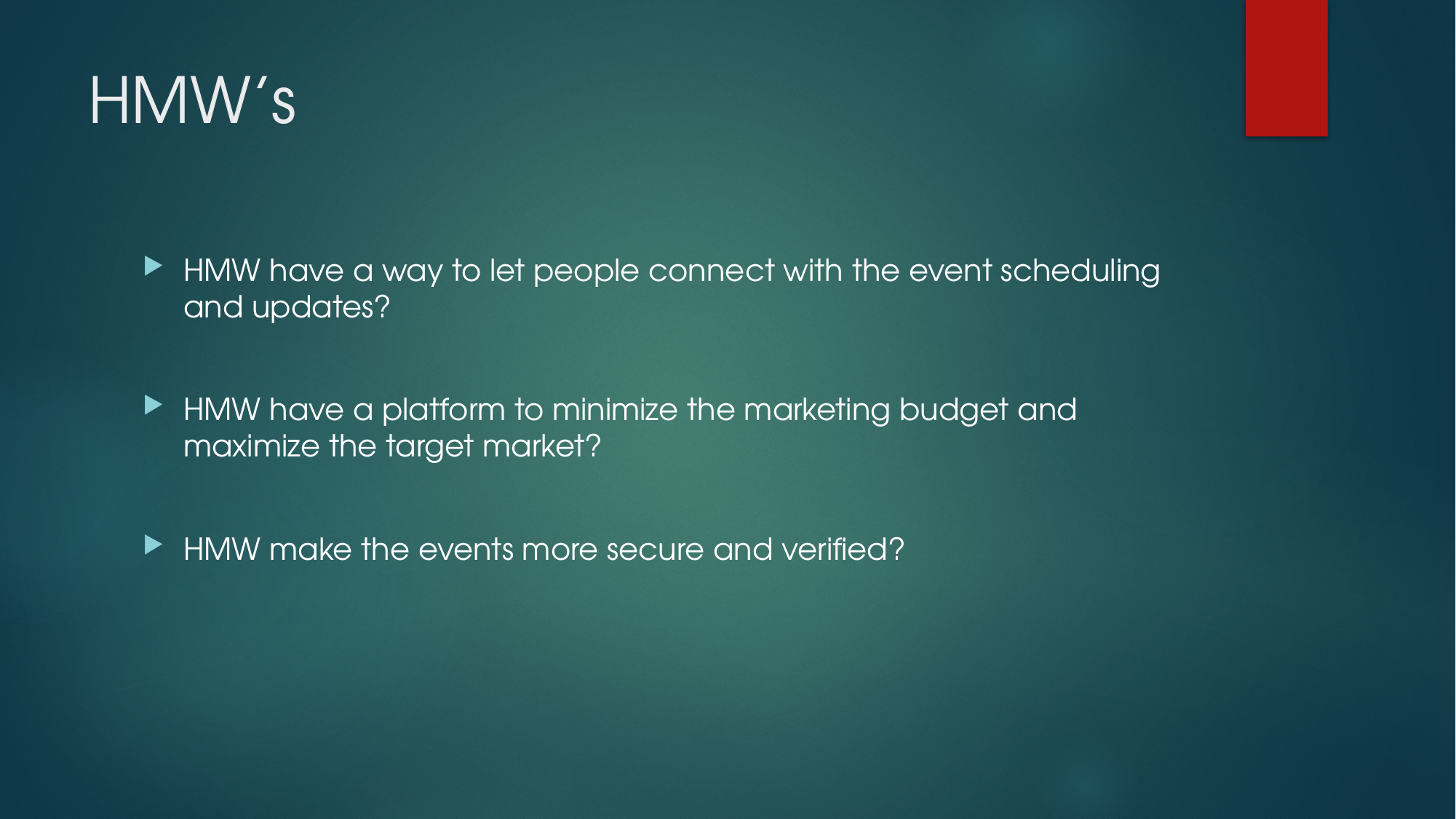

# HMW’s
HMW have a way to let people connect with the event scheduling and updates?

HMW have a platform to minimize the marketing budget and maximize the target market?

HMW make the events more secure and verified?